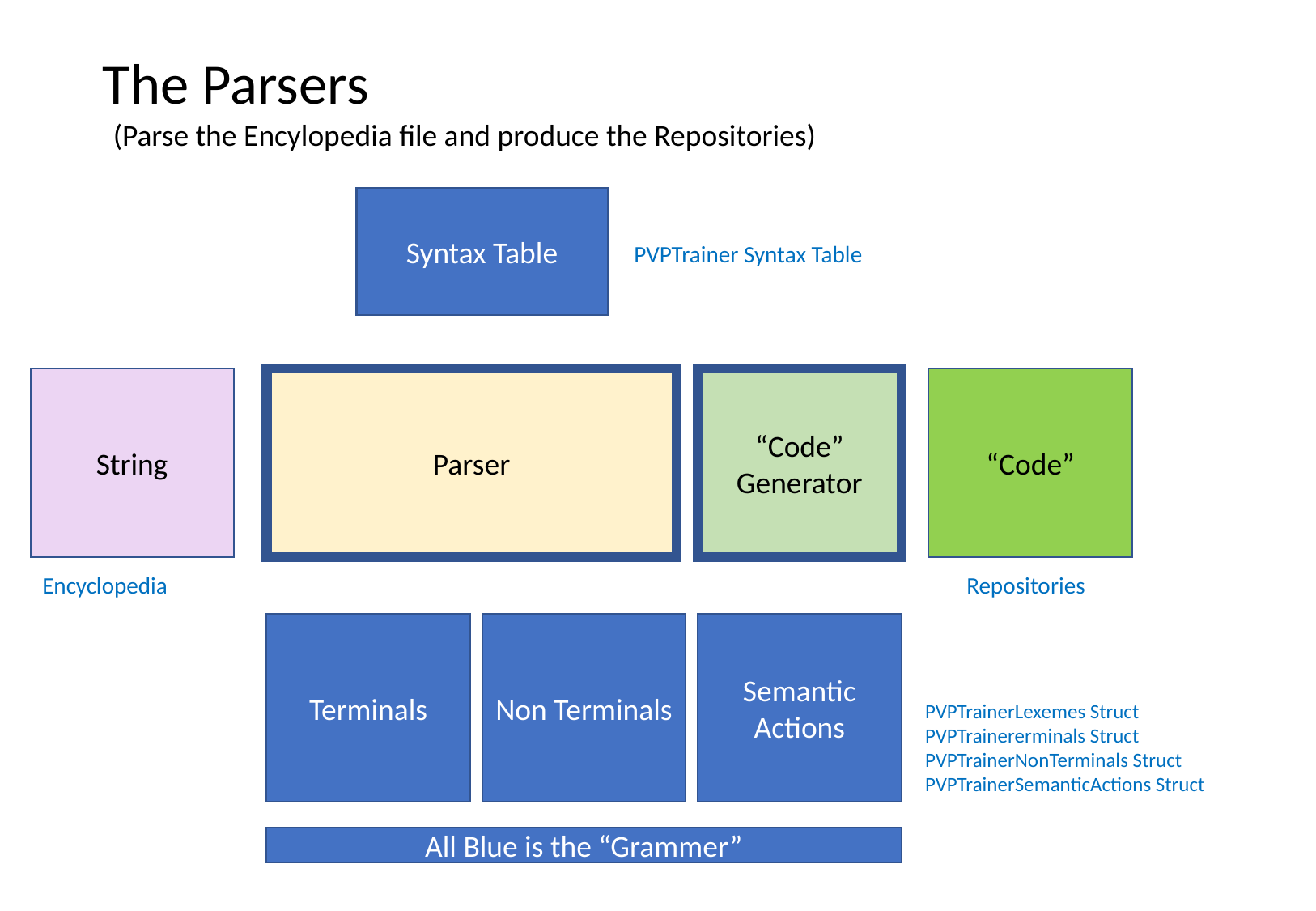

# The Parsers
(Parse the Encylopedia file and produce the Repositories)
Syntax Table
PVPTrainer Syntax Table
String
“Code”
Generator
“Code”
Parser
Encyclopedia
Repositories
Semantic Actions
Non Terminals
Terminals
PVPTrainerLexemes Struct
PVPTrainererminals Struct
PVPTrainerNonTerminals Struct
PVPTrainerSemanticActions Struct
All Blue is the “Grammer”